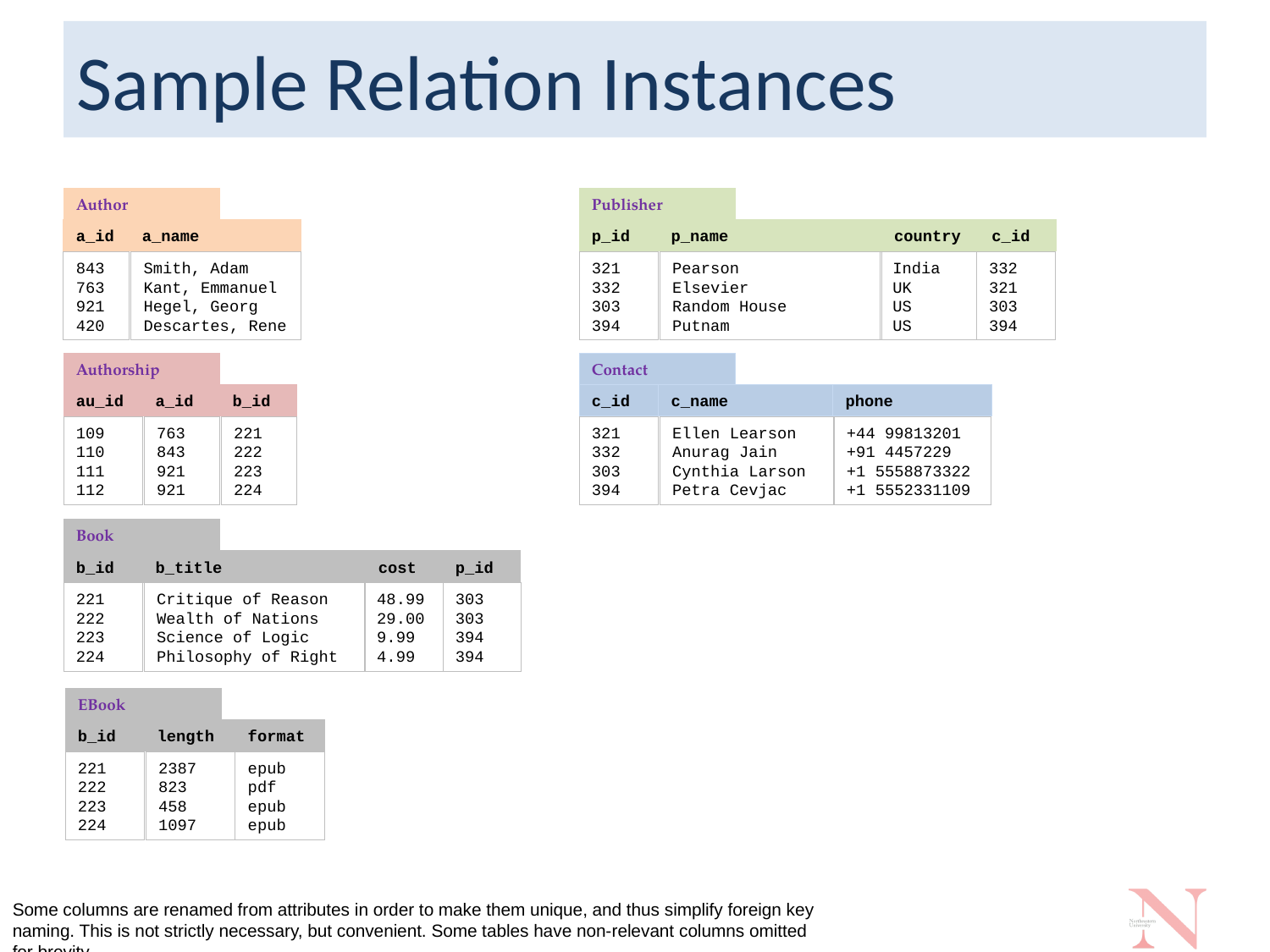

# Sample Relation Instances
Publisher
Author
p_name
country
c_id
p_id
a_id
a_name
Smith, Adam
Kant, Emmanuel
Hegel, Georg
Descartes, Rene
321
332
303
394
Pearson
Elsevier
Random House
Putnam
India
UK
US
US
332
321
303
394
843
763
921
420
Authorship
Contact
phone
a_id
b_id
c_name
au_id
c_id
109
110
111
112
763
843
921
921
221
222
223
224
321
332
303
394
Ellen Learson
Anurag Jain
Cynthia Larson
Petra Cevjac
+44 99813201
+91 4457229
+1 5558873322
+1 5552331109
Book
b_title
cost
p_id
b_id
221
222
223
224
Critique of Reason
Wealth of Nations
Science of Logic
Philosophy of Right
48.99
29.00
9.99
4.99
303
303
394
394
EBook
length
format
b_id
epub
pdf
epub
epub
221
222
223
224
2387
823
458
1097
Some columns are renamed from attributes in order to make them unique, and thus simplify foreign key naming. This is not strictly necessary, but convenient. Some tables have non-relevant columns omitted for brevity.